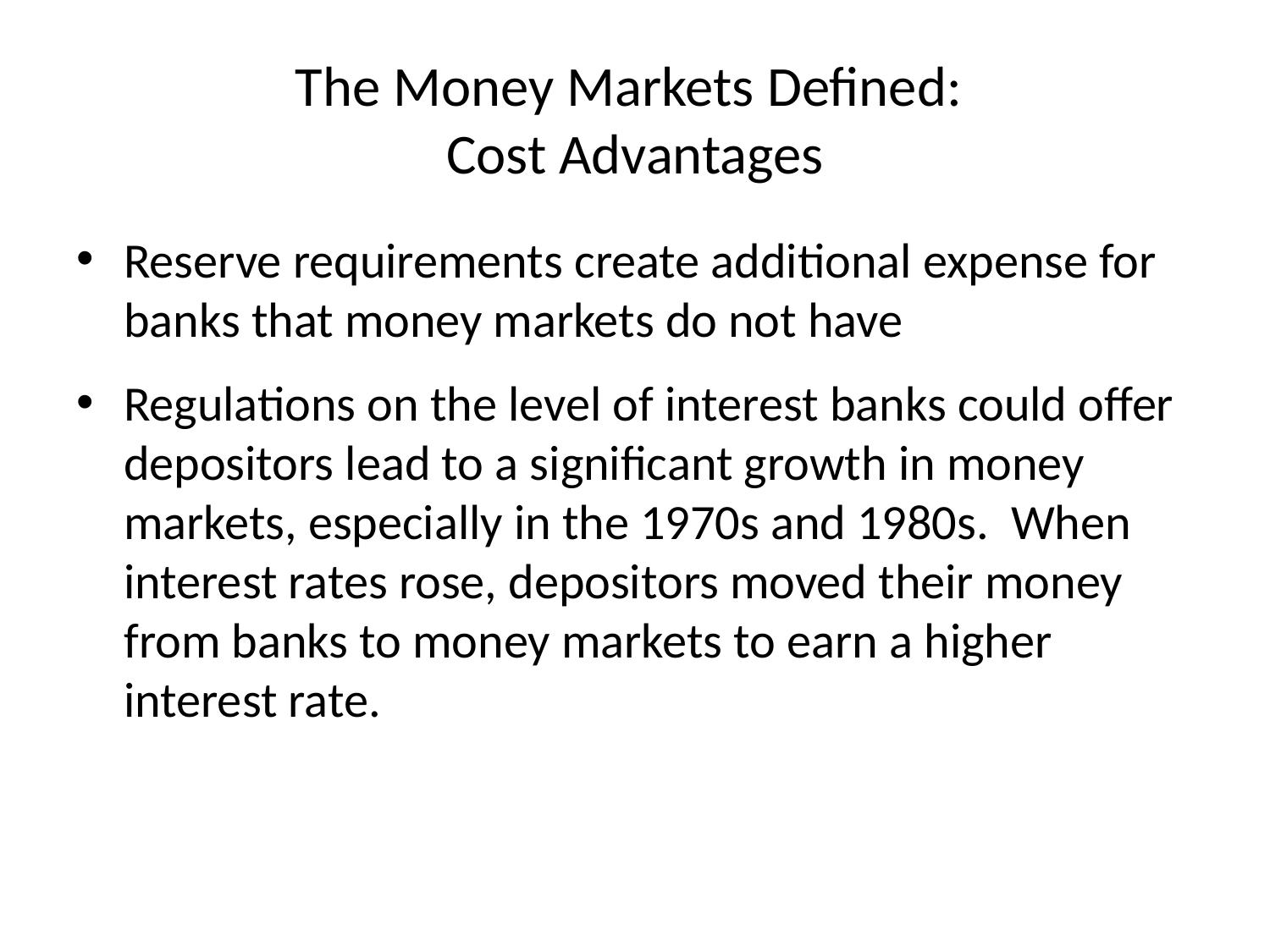

# The Money Markets Defined: Cost Advantages
Reserve requirements create additional expense for banks that money markets do not have
Regulations on the level of interest banks could offer depositors lead to a significant growth in money markets, especially in the 1970s and 1980s.  When interest rates rose, depositors moved their money from banks to money markets to earn a higher interest rate.